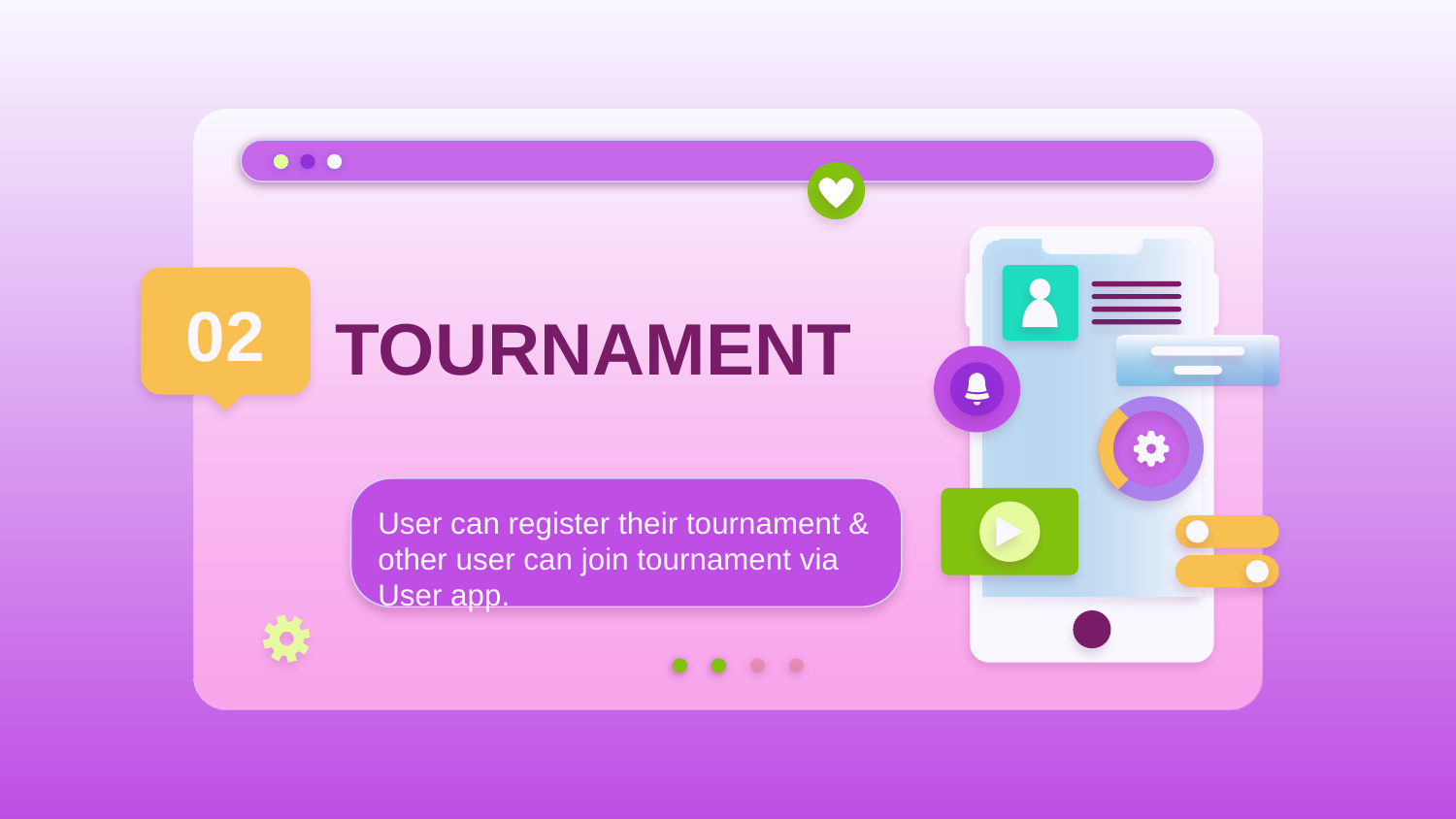

# TOURNAMENT

02

User can register their tournament & other user can join tournament via User app.